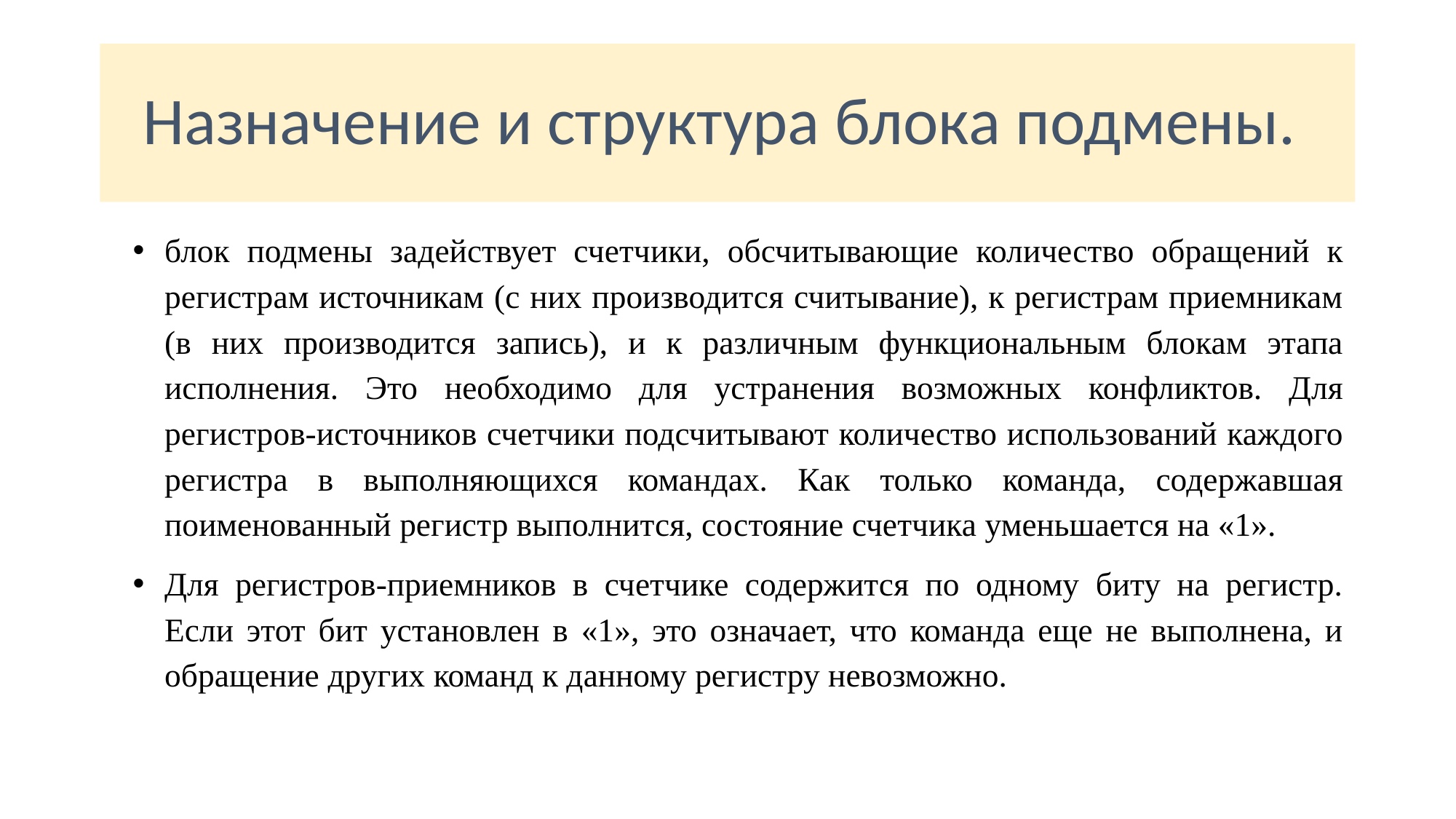

# Назначение и структура блока подмены.
блок подмены задействует счетчики, обсчитывающие количество обращений к регистрам источникам (с них производится считывание), к регистрам приемникам (в них производится запись), и к различным функциональным блокам этапа исполнения. Это необходимо для устранения возможных конфликтов. Для регистров-источников счетчики подсчитывают количество использований каждого регистра в выполняющихся командах. Как только команда, содержавшая поименованный регистр выполнится, состояние счетчика уменьшается на «1».
Для регистров-приемников в счетчике содержится по одному биту на регистр. Если этот бит установлен в «1», это означает, что команда еще не выполнена, и обращение других команд к данному регистру невозможно.